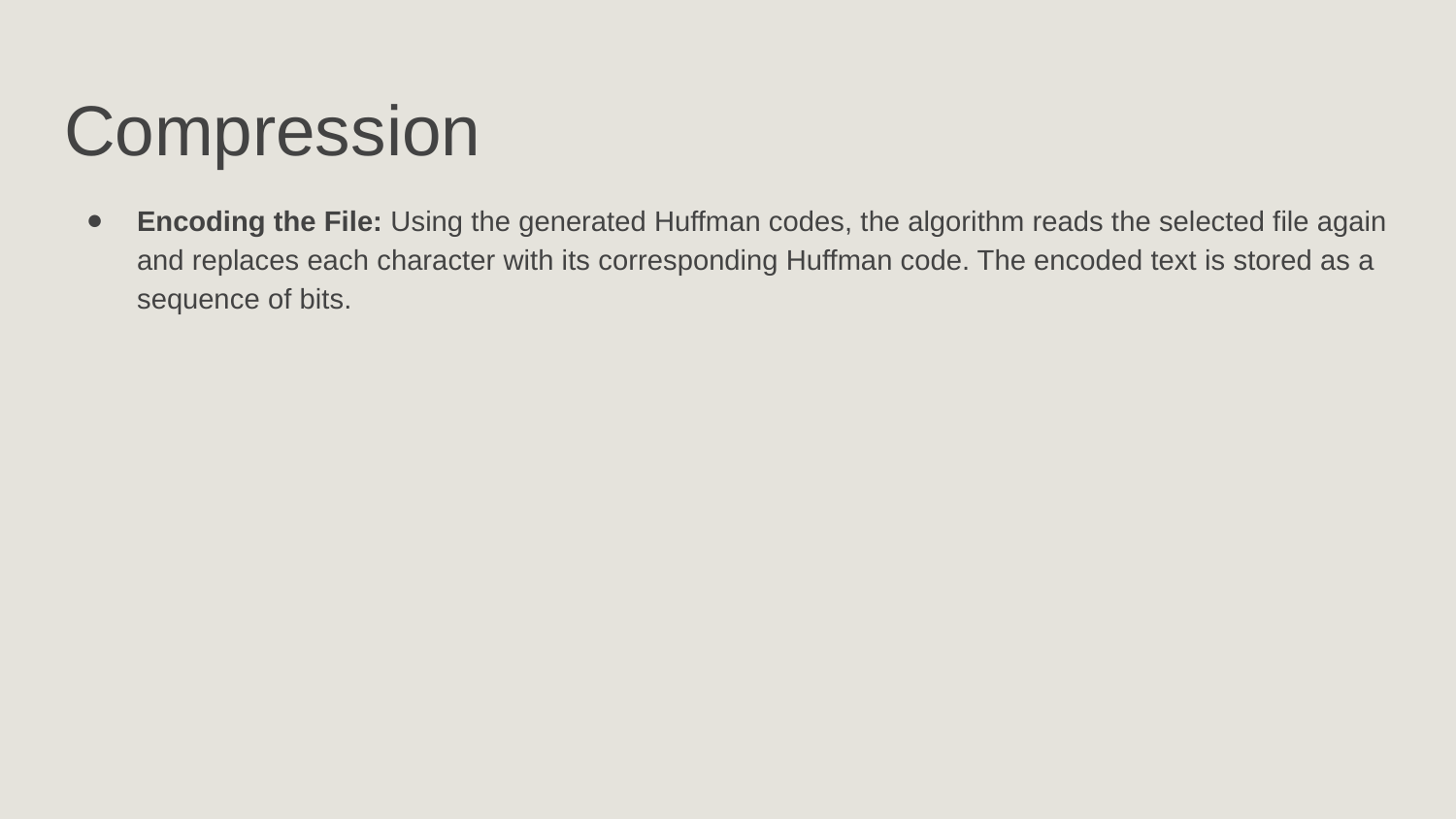

# Compression
Encoding the File: Using the generated Huffman codes, the algorithm reads the selected file again and replaces each character with its corresponding Huffman code. The encoded text is stored as a sequence of bits.